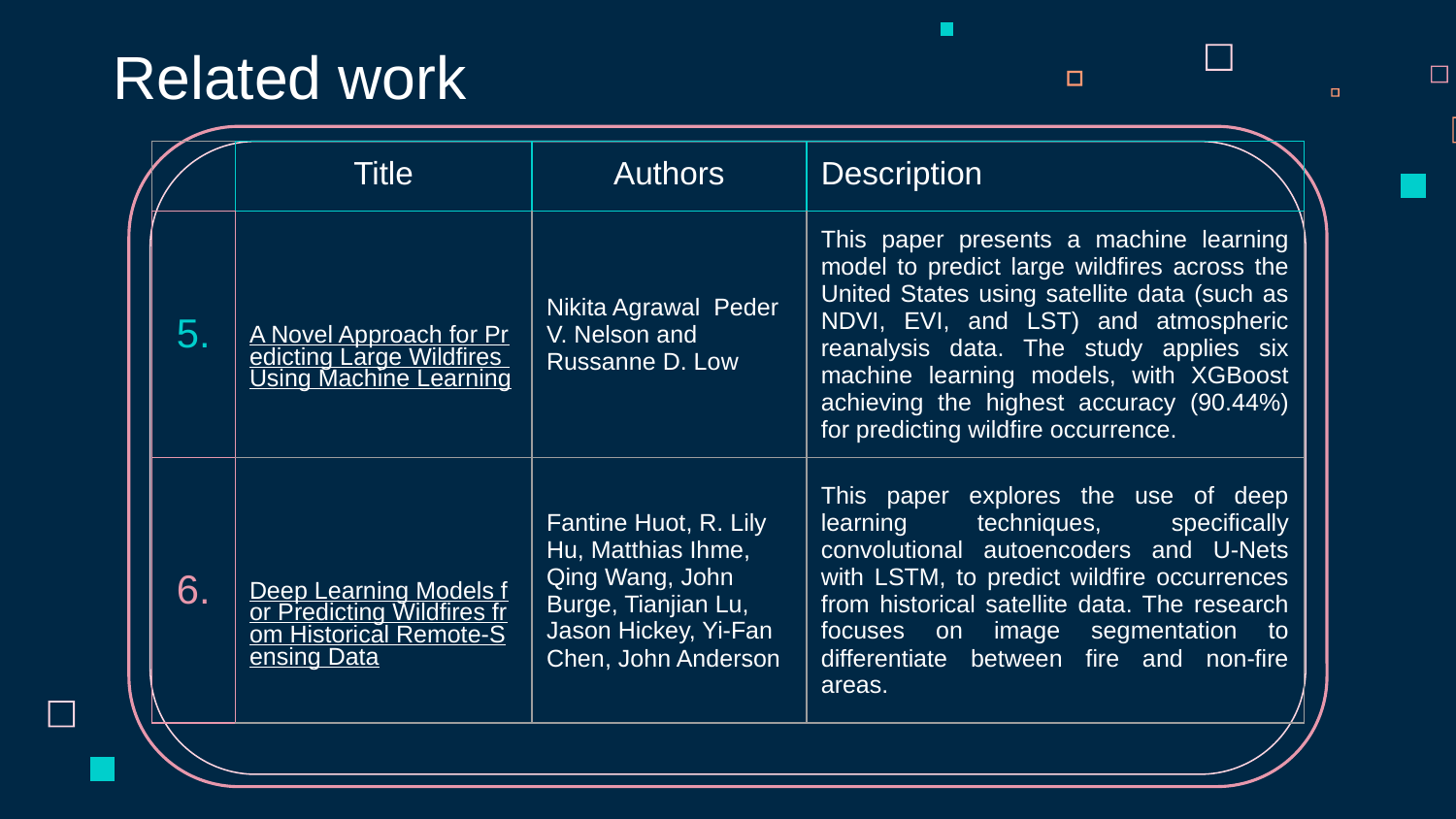

# Related work

|  | Title | Authors | Description |  |
| --- | --- | --- | --- | --- |
| 5. | A Novel Approach for Predicting Large Wildfires Using Machine Learning | Nikita Agrawal Peder V. Nelson and Russanne D. Low | This paper presents a machine learning model to predict large wildfires across the United States using satellite data (such as NDVI, EVI, and LST) and atmospheric reanalysis data. The study applies six machine learning models, with XGBoost achieving the highest accuracy (90.44%) for predicting wildfire occurrence. |  |
| 6. | Deep Learning Models for Predicting Wildfires from Historical Remote-Sensing Data | Fantine Huot, R. Lily Hu, Matthias Ihme, Qing Wang, John Burge, Tianjian Lu, Jason Hickey, Yi-Fan Chen, John Anderson | This paper explores the use of deep learning techniques, specifically convolutional autoencoders and U-Nets with LSTM, to predict wildfire occurrences from historical satellite data. The research focuses on image segmentation to differentiate between fire and non-fire areas. |  |